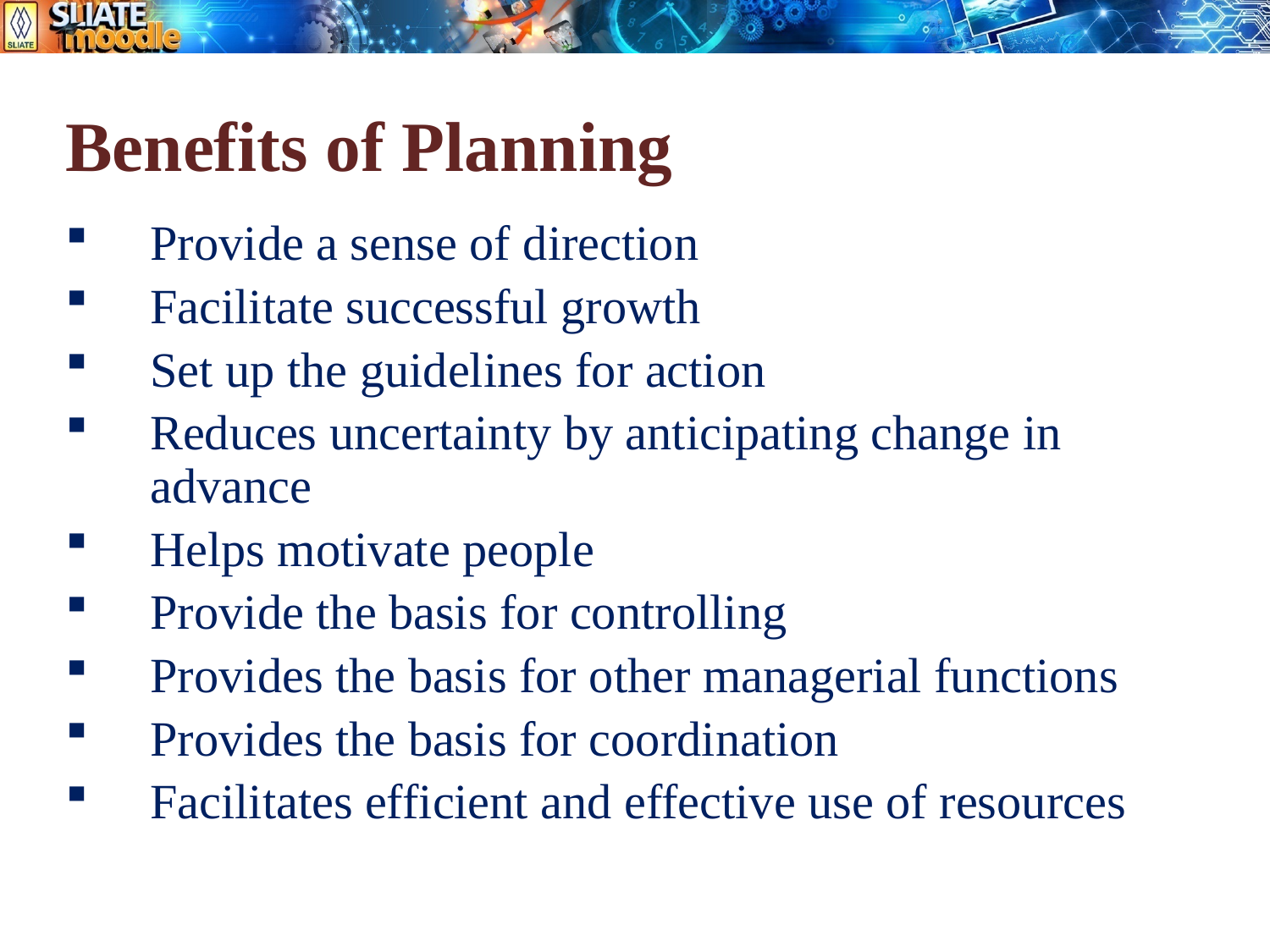

# Benefits of Planning
Provide a sense of direction
Facilitate successful growth
Set up the guidelines for action
Reduces uncertainty by anticipating change in advance
Helps motivate people
Provide the basis for controlling
Provides the basis for other managerial functions
Provides the basis for coordination
Facilitates efficient and effective use of resources